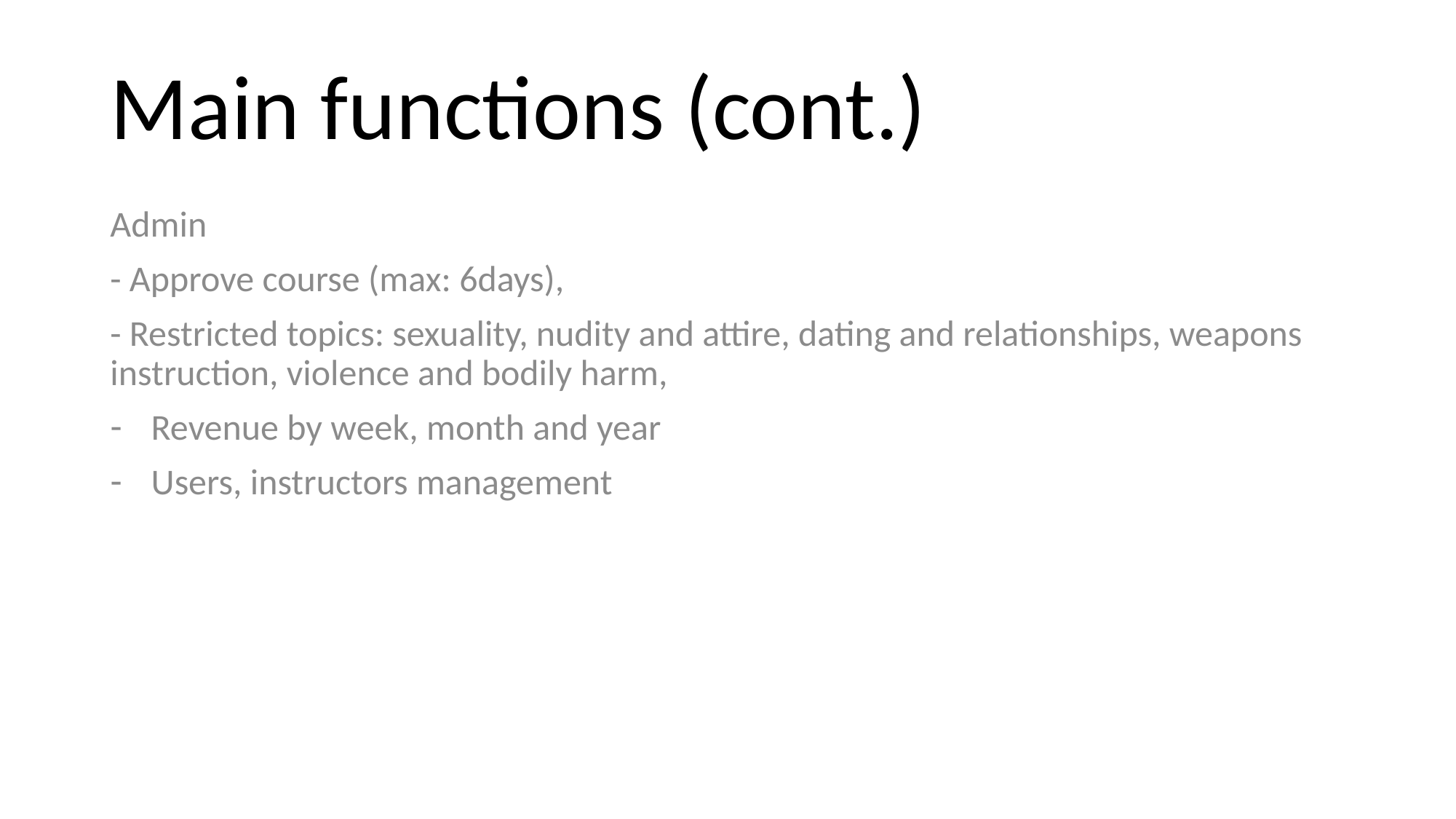

# Main functions (cont.)
Admin
- Approve course (max: 6days),
- Restricted topics: sexuality, nudity and attire, dating and relationships, weapons instruction, violence and bodily harm,
Revenue by week, month and year
Users, instructors management